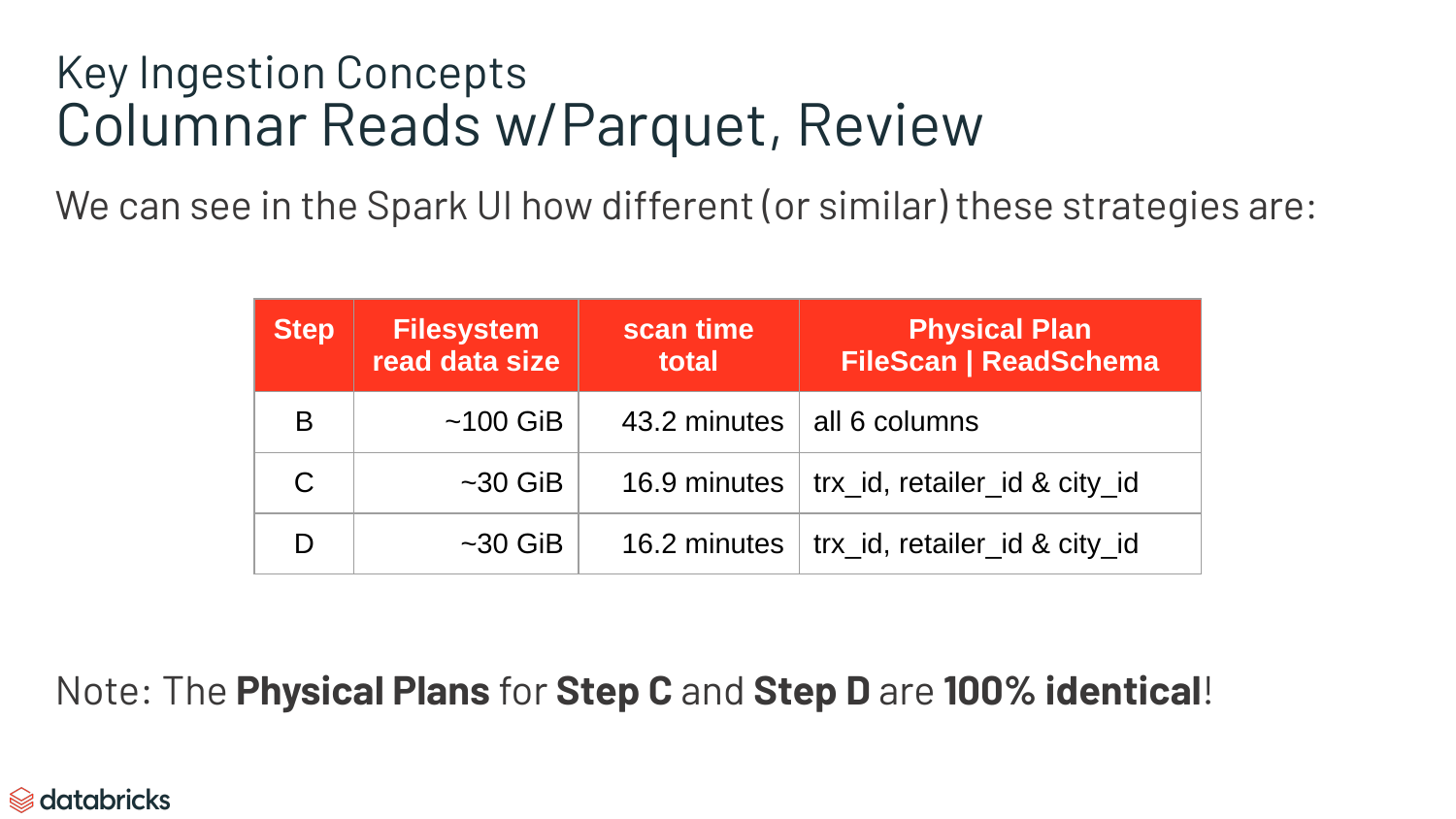

# Key Ingestion Concepts

Columnar Reads w/Parquet, Review
We can see in the Spark UI how different (or similar) these strategies are:

Note: The Physical Plans for Step C and Step D are 100% identical!
| Step | Filesystem read data size | scan time total | Physical Plan FileScan | ReadSchema |
| --- | --- | --- | --- |
| B | ~100 GiB | 43.2 minutes | all 6 columns |
| C | ~30 GiB | 16.9 minutes | trx\_id, retailer\_id & city\_id |
| D | ~30 GiB | 16.2 minutes | trx\_id, retailer\_id & city\_id |